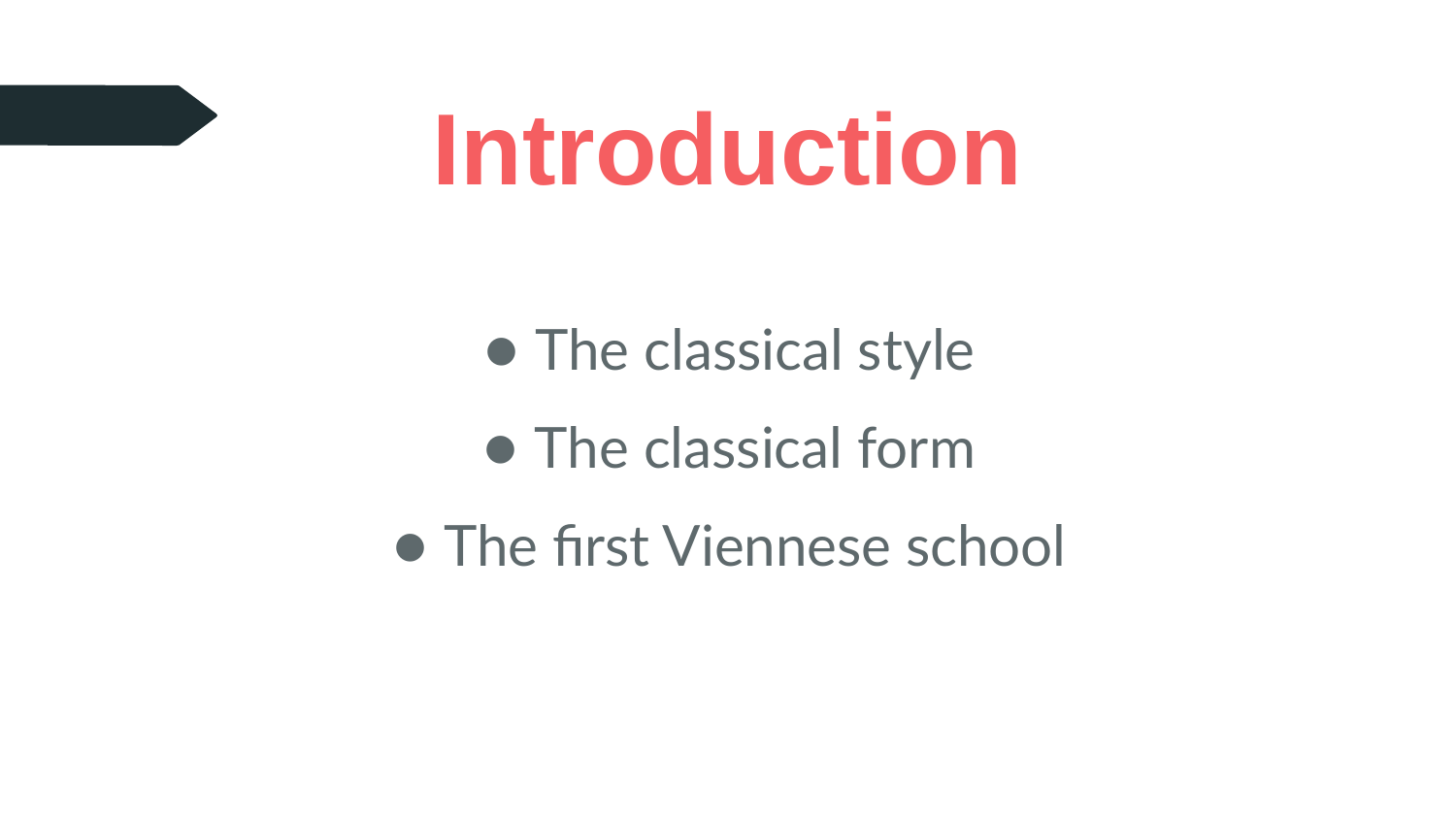

# Introduction
The classical style
The classical form
The first Viennese school